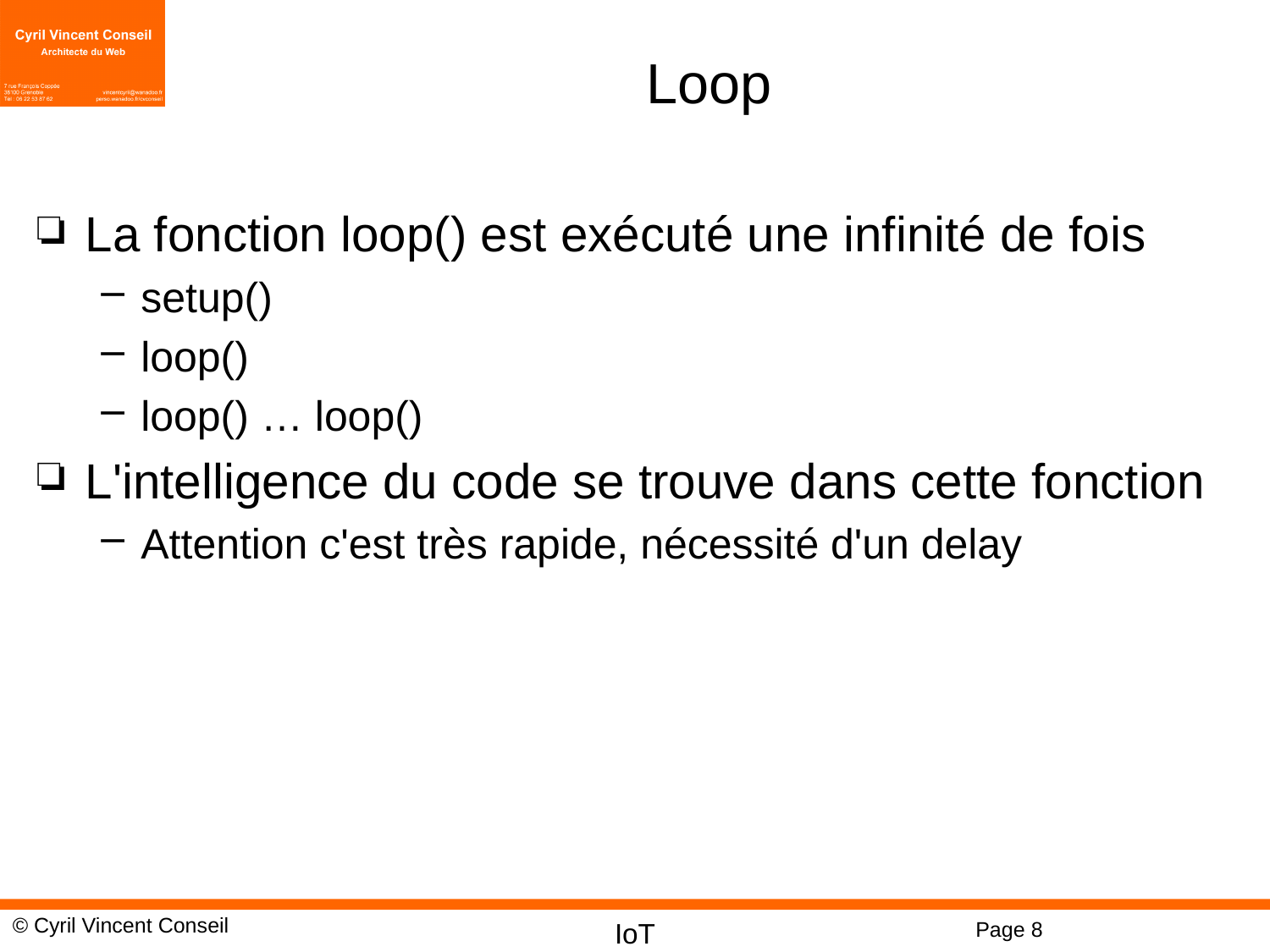

# Loop
La fonction loop() est exécuté une infinité de fois
setup()
loop()
loop() … loop()
L'intelligence du code se trouve dans cette fonction
Attention c'est très rapide, nécessité d'un delay